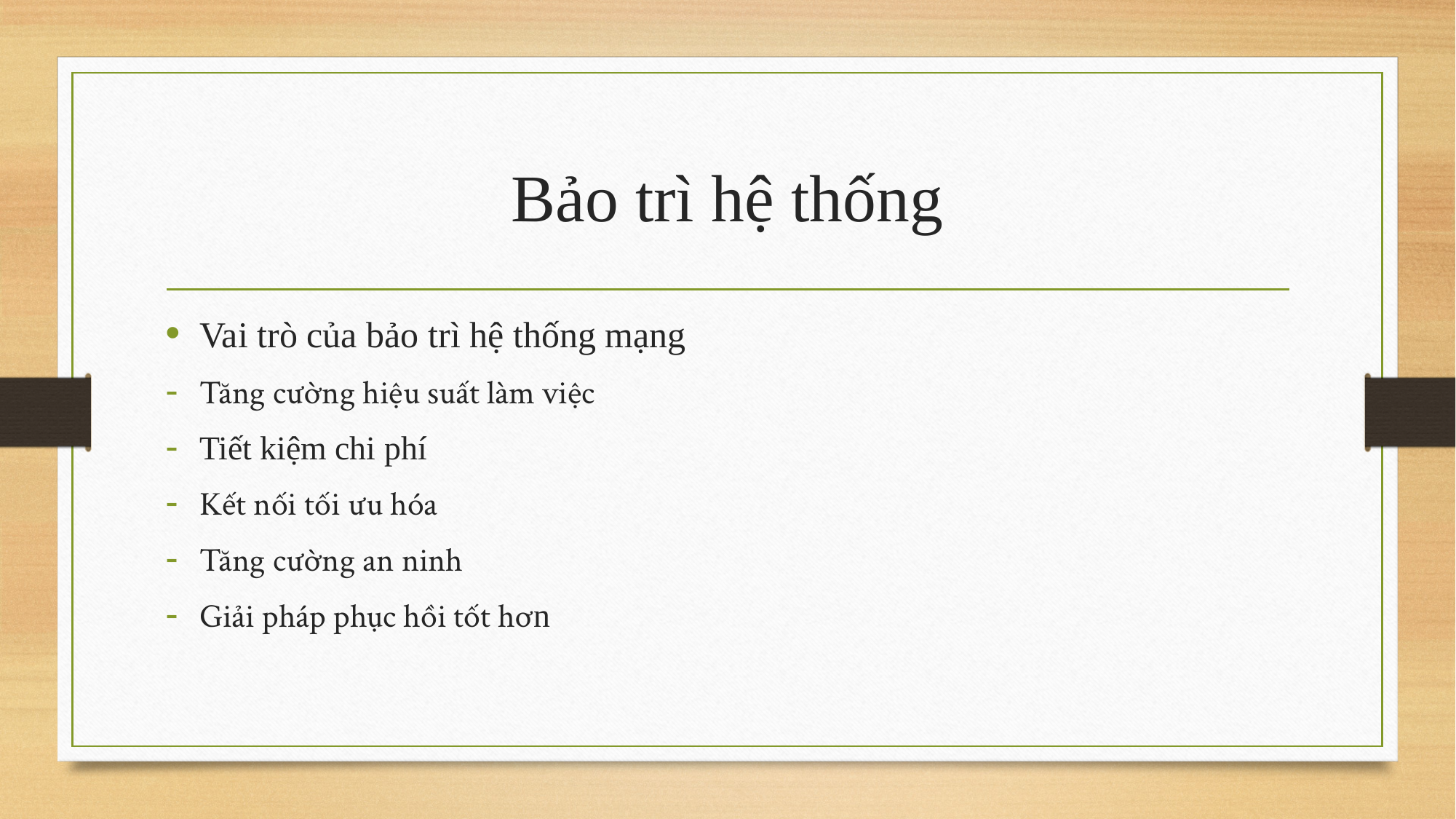

# Bảo trì hệ thống
Vai trò của bảo trì hệ thống mạng
Tăng cường hiệu suất làm việc
Tiết kiệm chi phí
Kết nối tối ưu hóa
Tăng cường an ninh
Giải pháp phục hồi tốt hơn